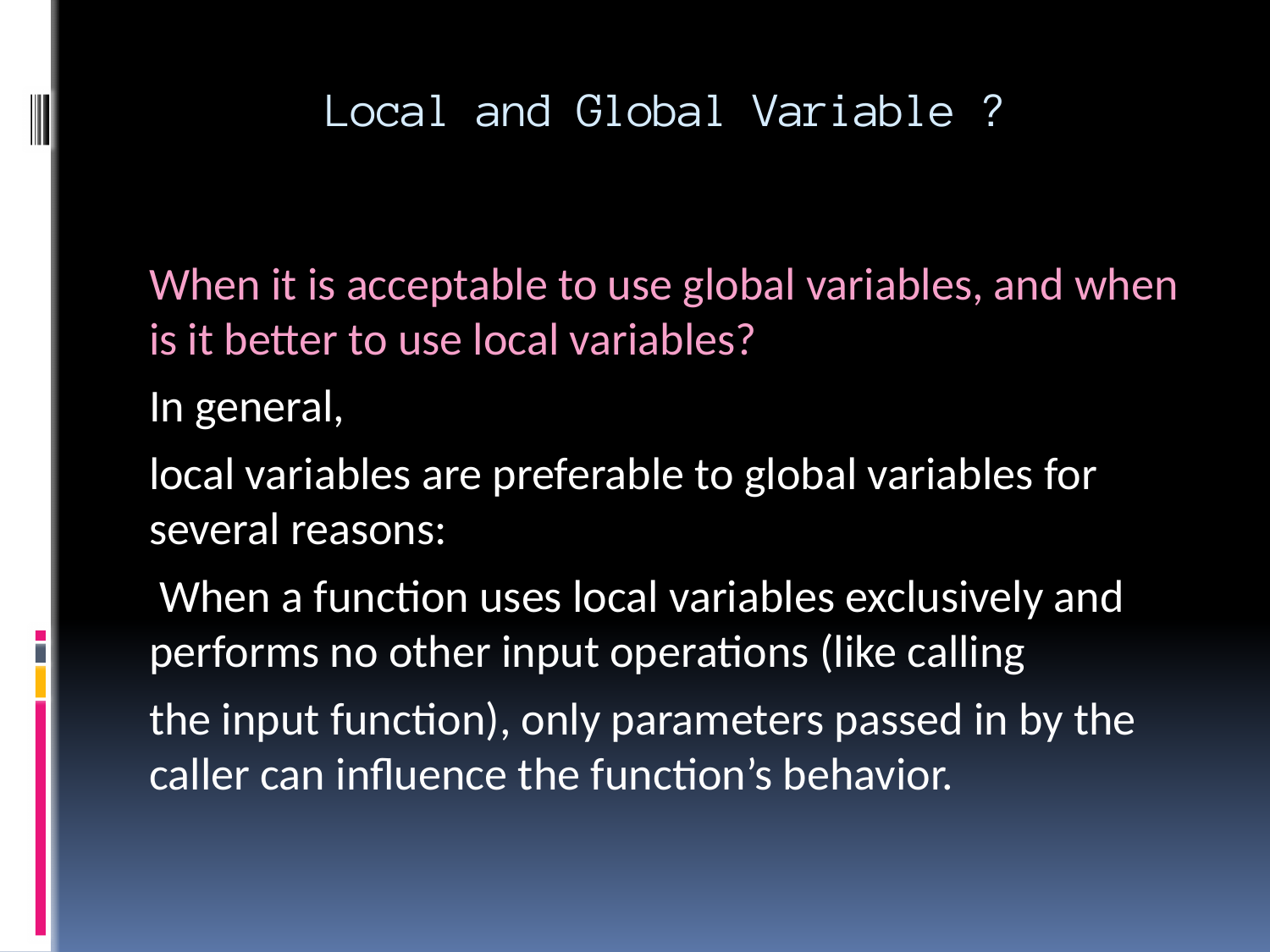

# Local and Global Variable ?
When it is acceptable to use global variables, and when is it better to use local variables?
In general,
local variables are preferable to global variables for several reasons:
 When a function uses local variables exclusively and performs no other input operations (like calling
the input function), only parameters passed in by the caller can influence the function’s behavior.